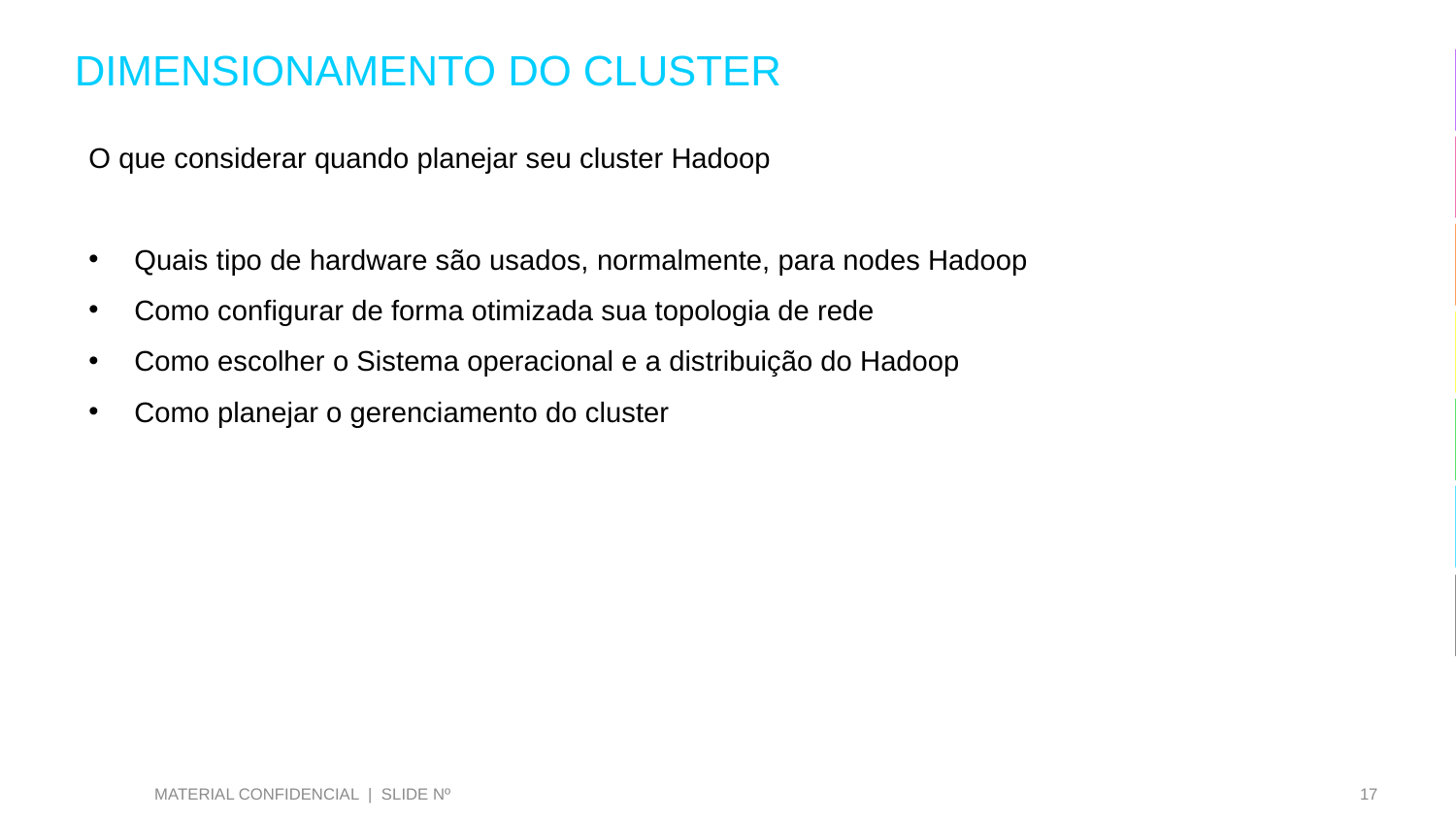

# DIMENSIONAMENTO DO CLUSTER
O que considerar quando planejar seu cluster Hadoop

Quais tipo de hardware são usados, normalmente, para nodes Hadoop
Como configurar de forma otimizada sua topologia de rede
Como escolher o Sistema operacional e a distribuição do Hadoop
Como planejar o gerenciamento do cluster
MATERIAL CONFIDENCIAL  |  SLIDE Nº
17